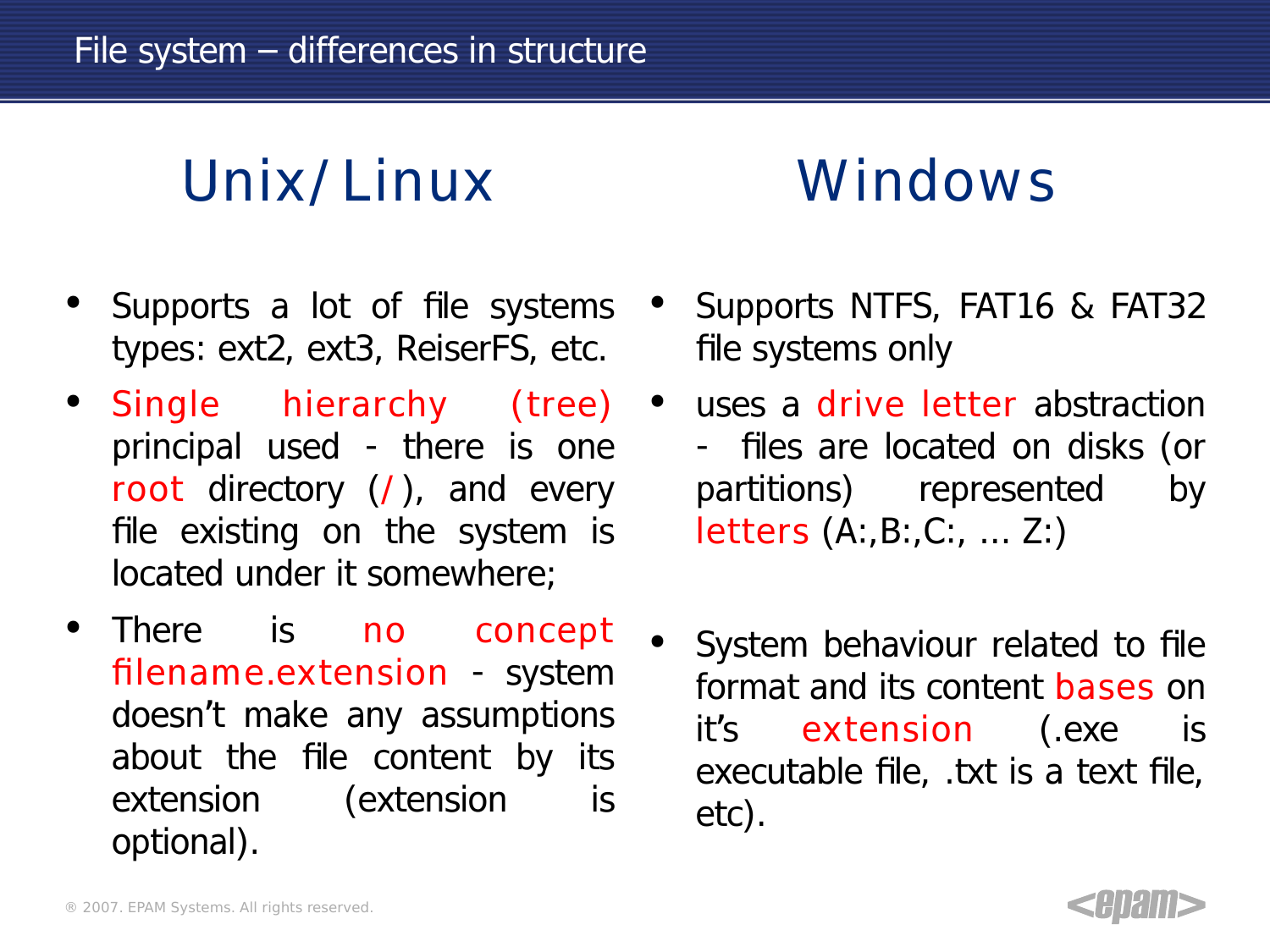

File system – differences in structure
Unix/Linux

Supports a lot of file systems types: ext2, ext3, ReiserFS, etc.
Single hierarchy (tree) principal used - there is one root directory (/), and every file existing on the system is located under it somewhere;
There is no concept filename.extension - system doesn’t make any assumptions about the file content by its extension (extension is optional).
Windows

Supports NTFS, FAT16 & FAT32 file systems only
uses a drive letter abstraction -  files are located on disks (or partitions) represented by letters (A:,B:,C:, ... Z:)‏

System behaviour related to file format and its content bases on it’s extension (.exe is executable file, .txt is a text file, etc).